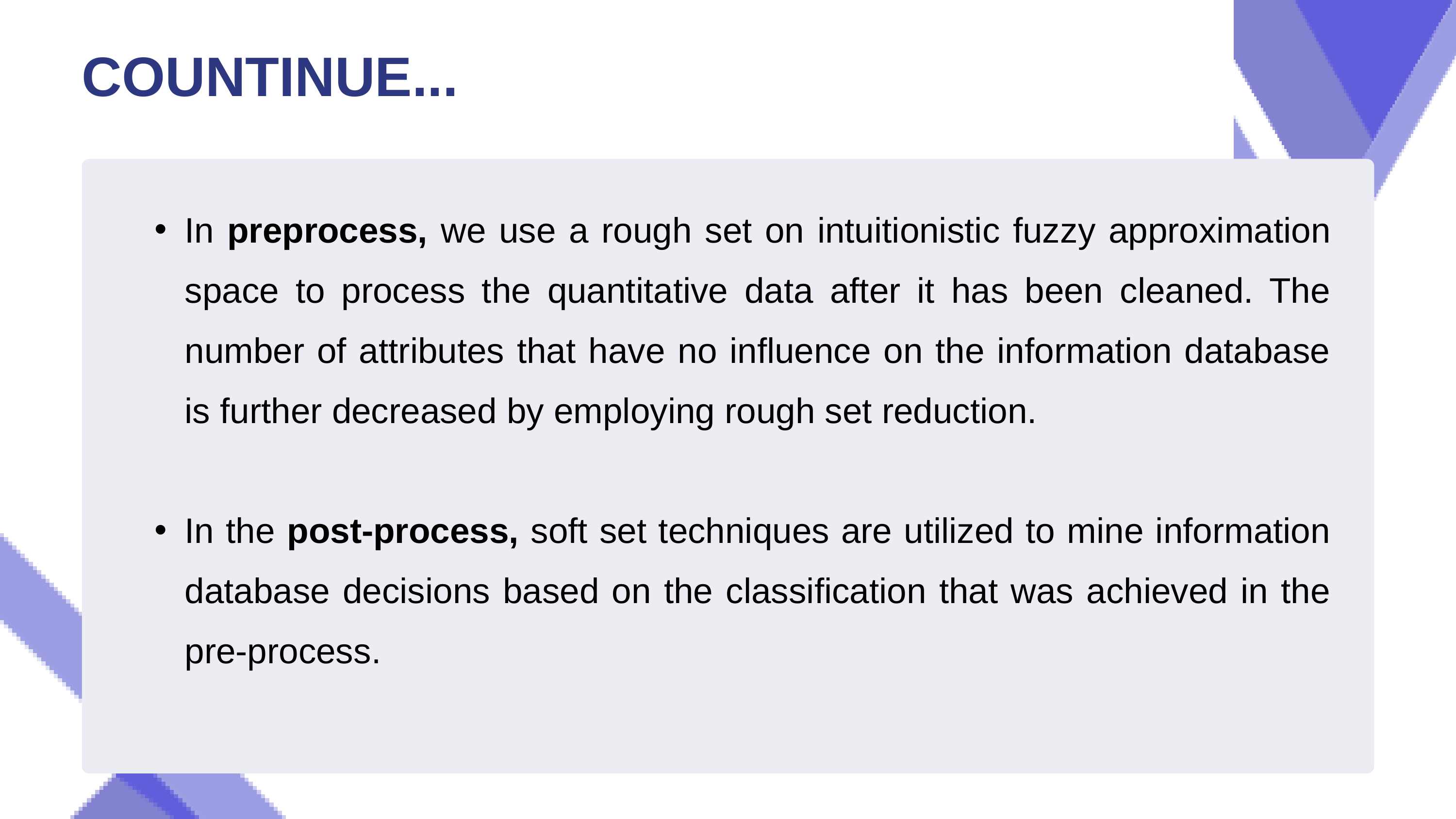

COUNTINUE...

In preprocess, we use a rough set on intuitionistic fuzzy approximation space to process the quantitative data after it has been cleaned. The number of attributes that have no influence on the information database is further decreased by employing rough set reduction.

In the post-process, soft set techniques are utilized to mine information database decisions based on the classification that was achieved in the pre-process.